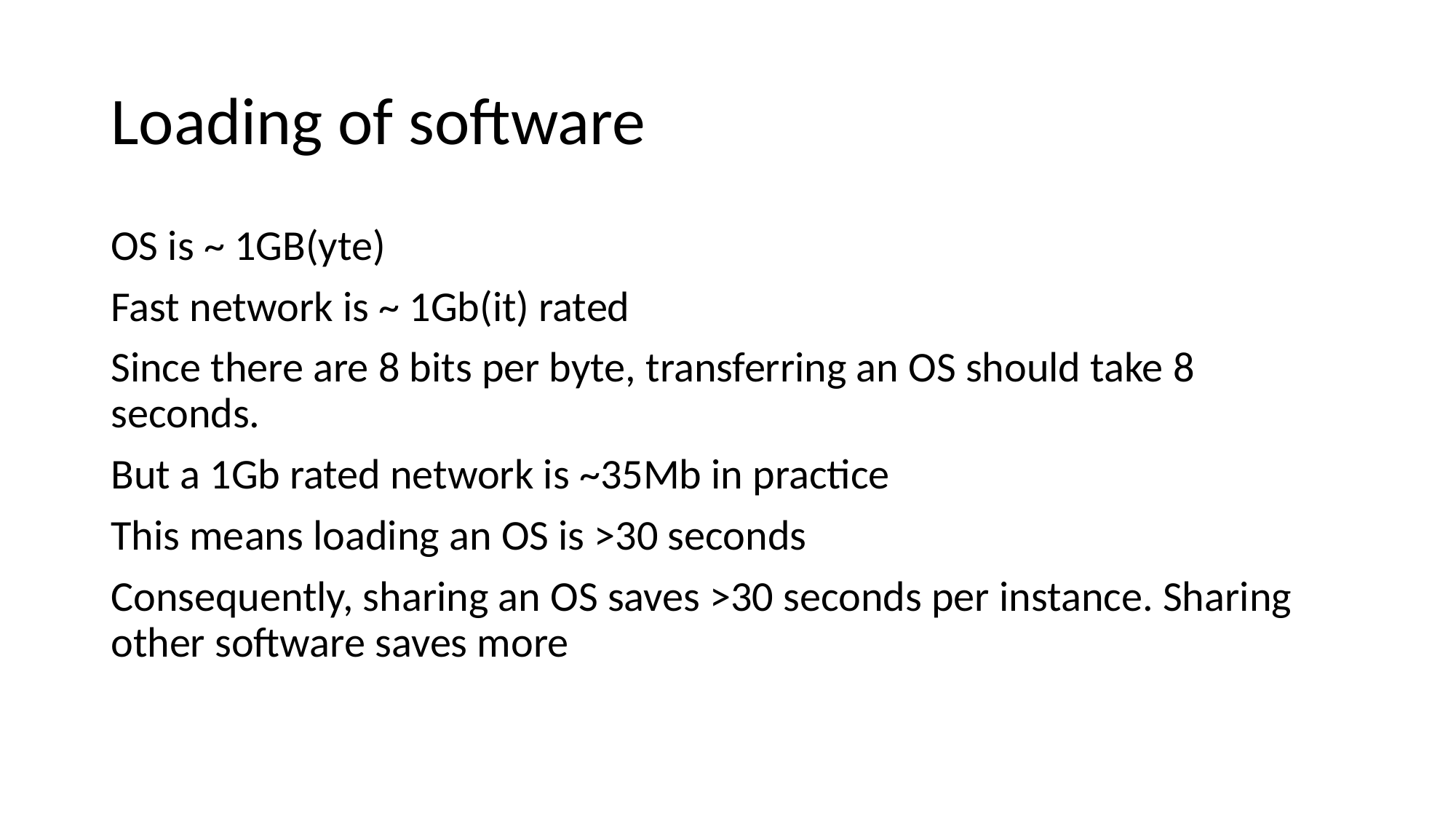

# Loading of software
OS is ~ 1GB(yte)
Fast network is ~ 1Gb(it) rated
Since there are 8 bits per byte, transferring an OS should take 8 seconds.
But a 1Gb rated network is ~35Mb in practice
This means loading an OS is >30 seconds
Consequently, sharing an OS saves >30 seconds per instance. Sharing other software saves more